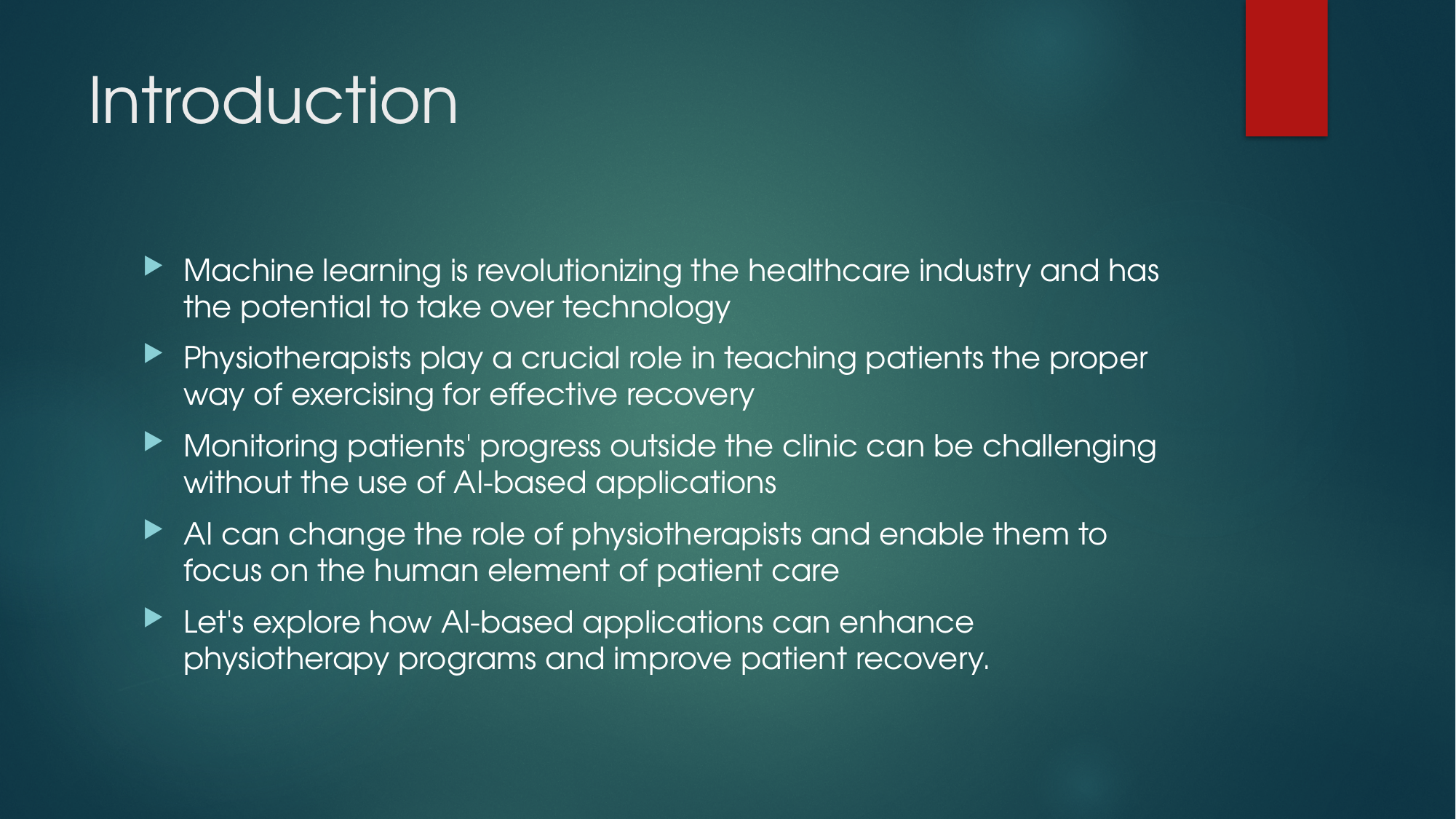

# Introduction
Machine learning is revolutionizing the healthcare industry and has the potential to take over technology
Physiotherapists play a crucial role in teaching patients the proper way of exercising for effective recovery
Monitoring patients' progress outside the clinic can be challenging without the use of AI-based applications
AI can change the role of physiotherapists and enable them to focus on the human element of patient care
Let's explore how AI-based applications can enhance physiotherapy programs and improve patient recovery.